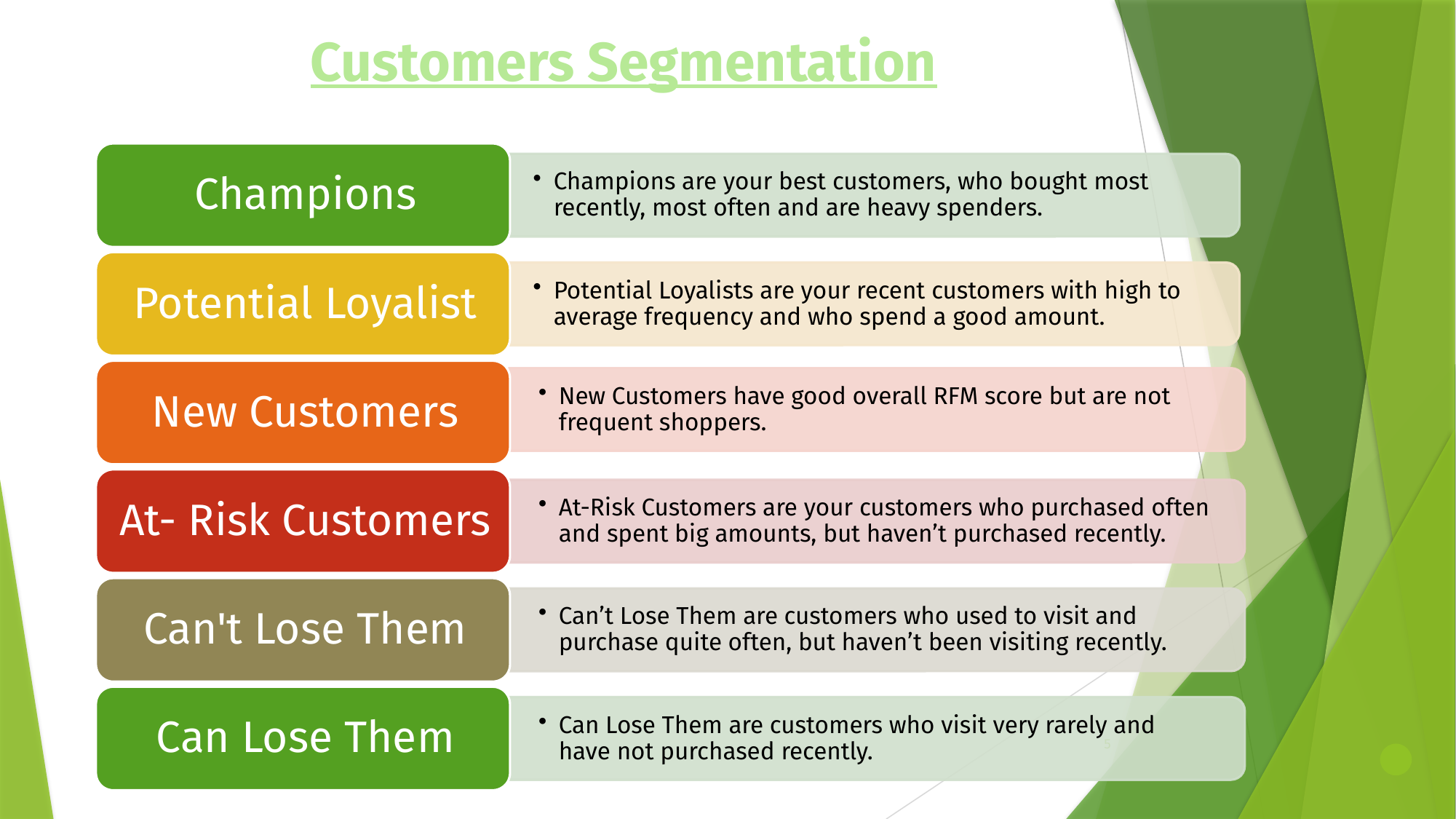

Customers Segmentation
Champions are your best customers, who bought most recently, most often and are heavy spenders.
Champions
Potential Loyalists are your recent customers with high to average frequency and who spend a good amount.
Potential Loyalist
New Customers have good overall RFM score but are not frequent shoppers.
New Customers
At-Risk Customers are your customers who purchased often and spent big amounts, but haven’t purchased recently.
At- Risk Customers
Can’t Lose Them are customers who used to visit and purchase quite often, but haven’t been visiting recently.
Can't Lose Them
Can Lose Them are customers who visit very rarely and have not purchased recently.
Can Lose Them
5